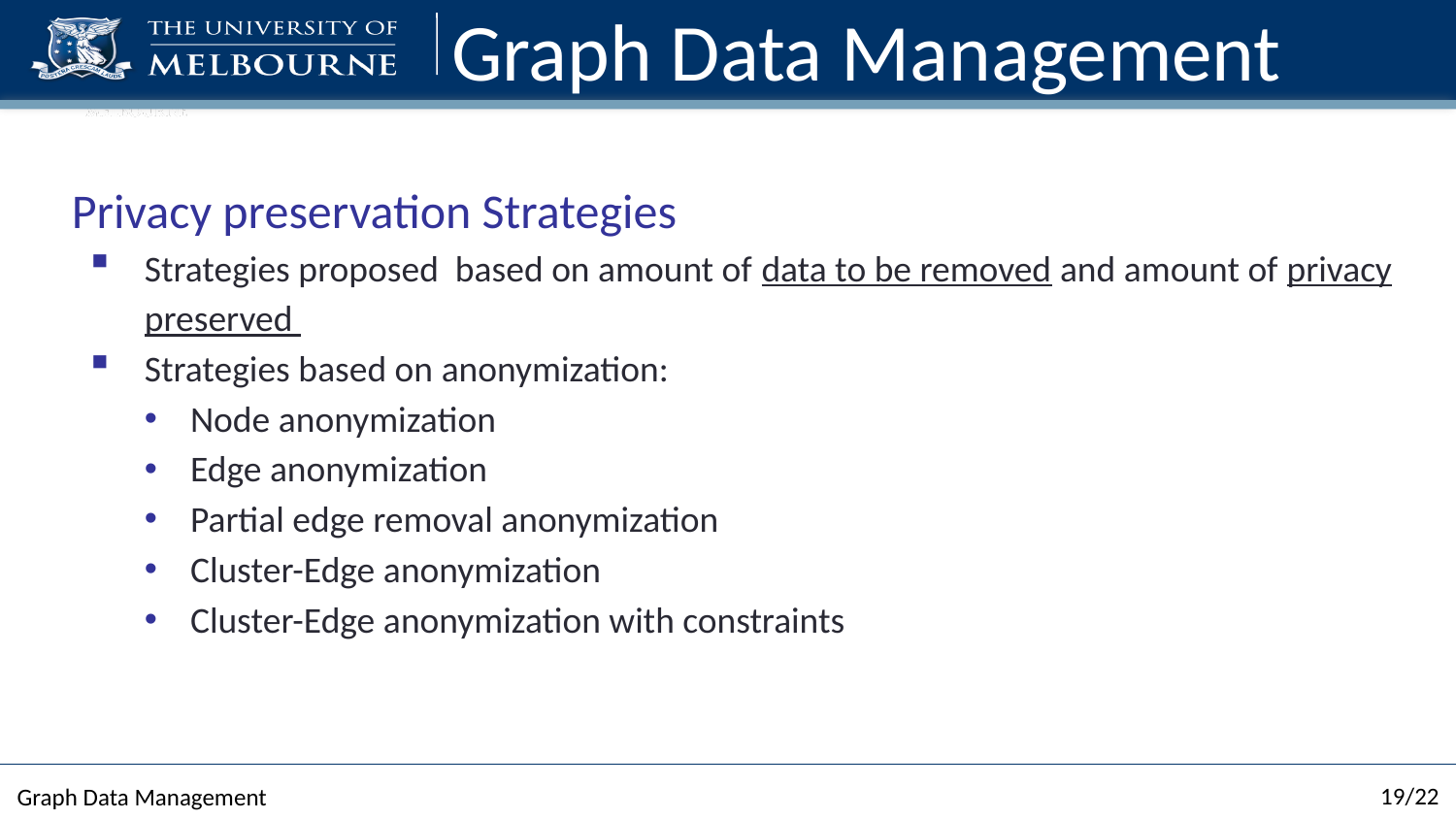

# Graph Data Management
Privacy preservation Strategies
Strategies proposed  based on amount of data to be removed and amount of privacy preserved
Strategies based on anonymization:
Node anonymization
Edge anonymization
Partial edge removal anonymization
Cluster-Edge anonymization
Cluster-Edge anonymization with constraints
19/22
Graph Data Management